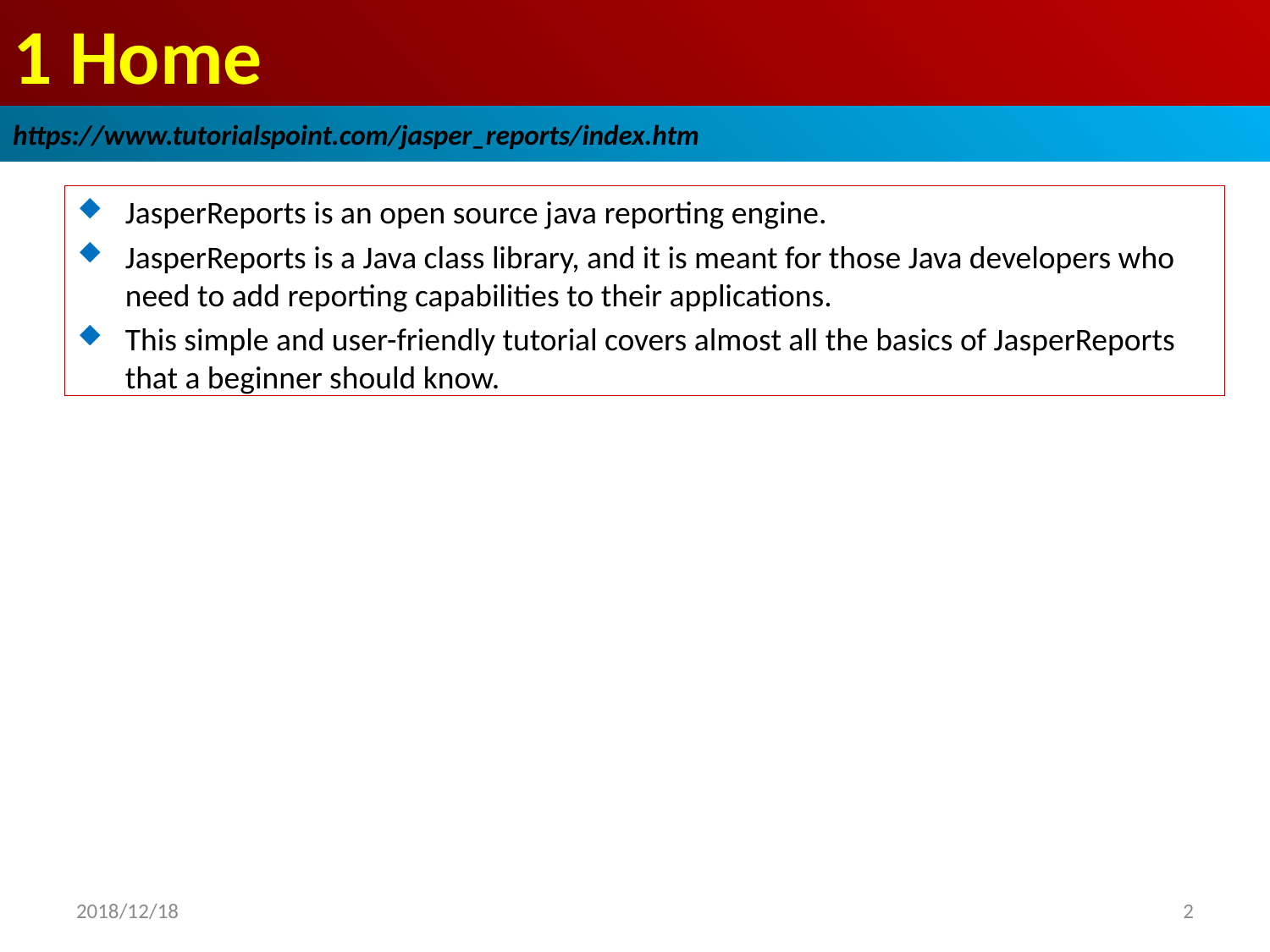

# 1 Home
https://www.tutorialspoint.com/jasper_reports/index.htm
JasperReports is an open source java reporting engine.
JasperReports is a Java class library, and it is meant for those Java developers who need to add reporting capabilities to their applications.
This simple and user-friendly tutorial covers almost all the basics of JasperReports that a beginner should know.
2018/12/18
2